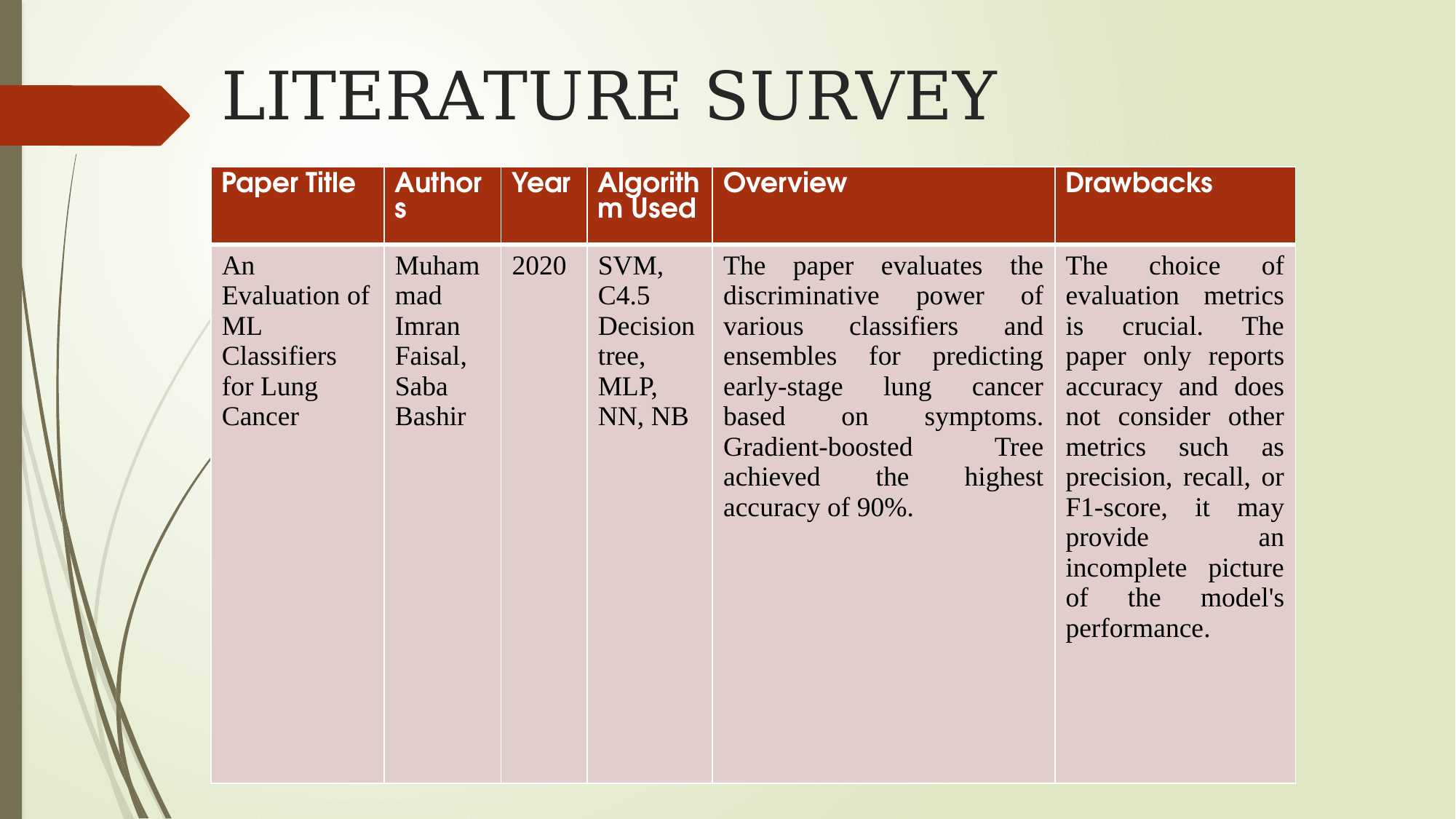

# LITERATURE SURVEY
| Paper Title | Authors | Year | Algorithm Used | Overview | Drawbacks |
| --- | --- | --- | --- | --- | --- |
| An Evaluation of ML Classifiers for Lung Cancer | Muhammad Imran Faisal, Saba Bashir | 2020 | SVM, C4.5 Decision tree, MLP, NN, NB | The paper evaluates the discriminative power of various classifiers and ensembles for predicting early-stage lung cancer based on symptoms. Gradient-boosted Tree achieved the highest accuracy of 90%. | The choice of evaluation metrics is crucial. The paper only reports accuracy and does not consider other metrics such as precision, recall, or F1-score, it may provide an incomplete picture of the model's performance. |